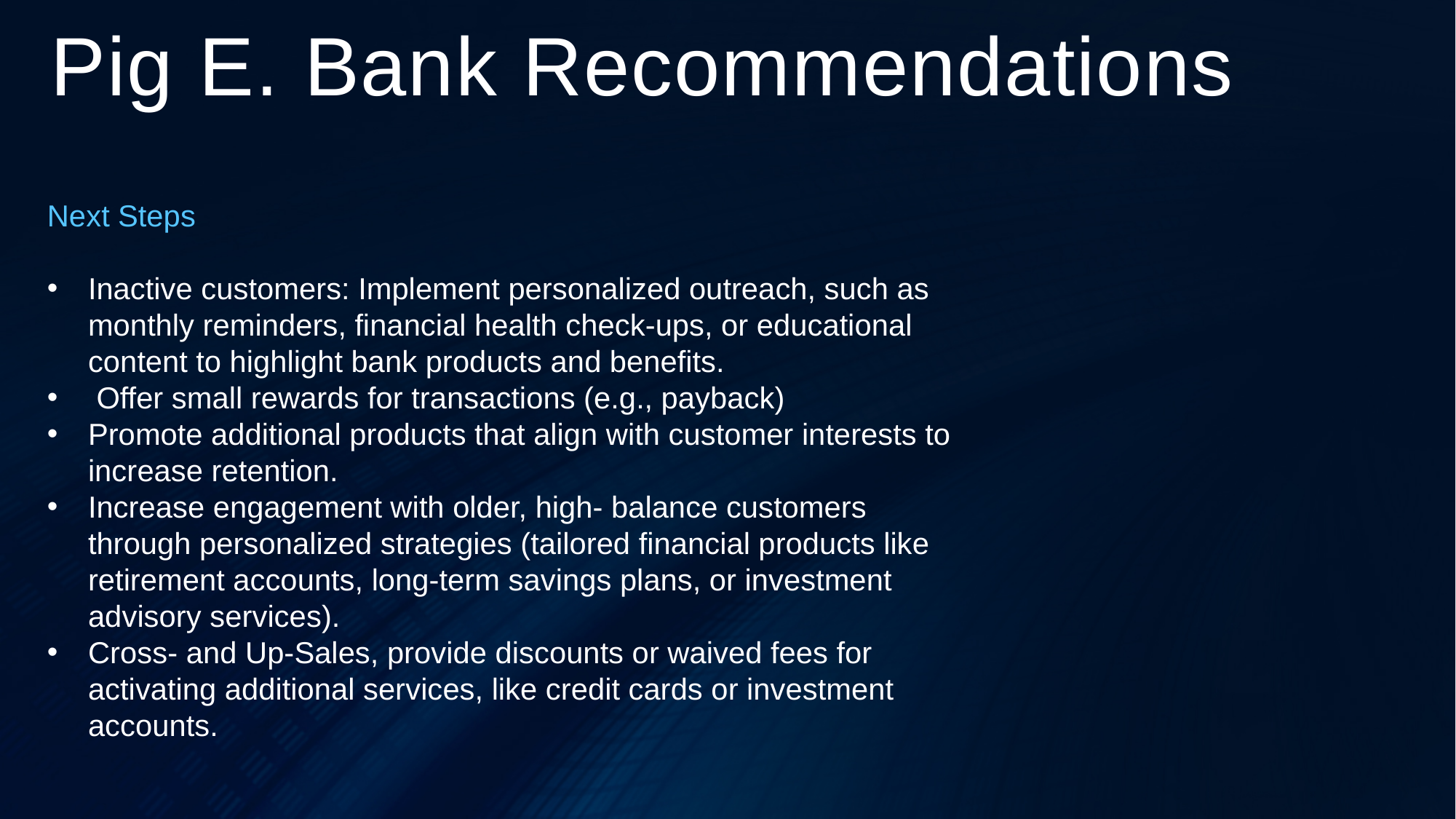

Pig E. Bank Recommendations
Next Steps

Inactive customers: Implement personalized outreach, such as monthly reminders, financial health check-ups, or educational content to highlight bank products and benefits.
 Offer small rewards for transactions (e.g., payback)
Promote additional products that align with customer interests to increase retention.
Increase engagement with older, high- balance customers through personalized strategies (tailored financial products like retirement accounts, long-term savings plans, or investment advisory services).
Cross- and Up-Sales, provide discounts or waived fees for activating additional services, like credit cards or investment accounts.